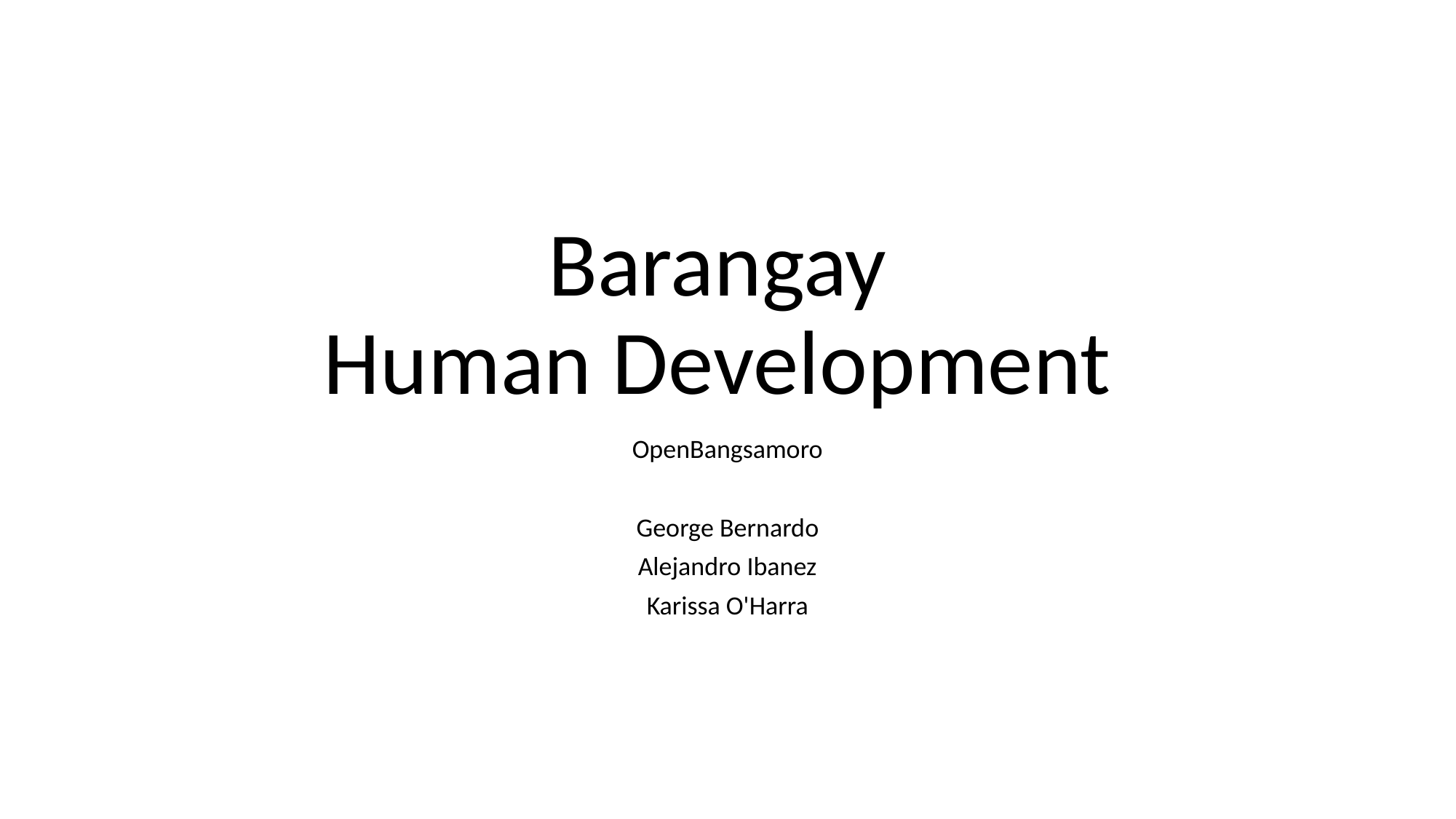

# Barangay Human Development
OpenBangsamoro

George Bernardo
Alejandro Ibanez
Karissa O'Harra